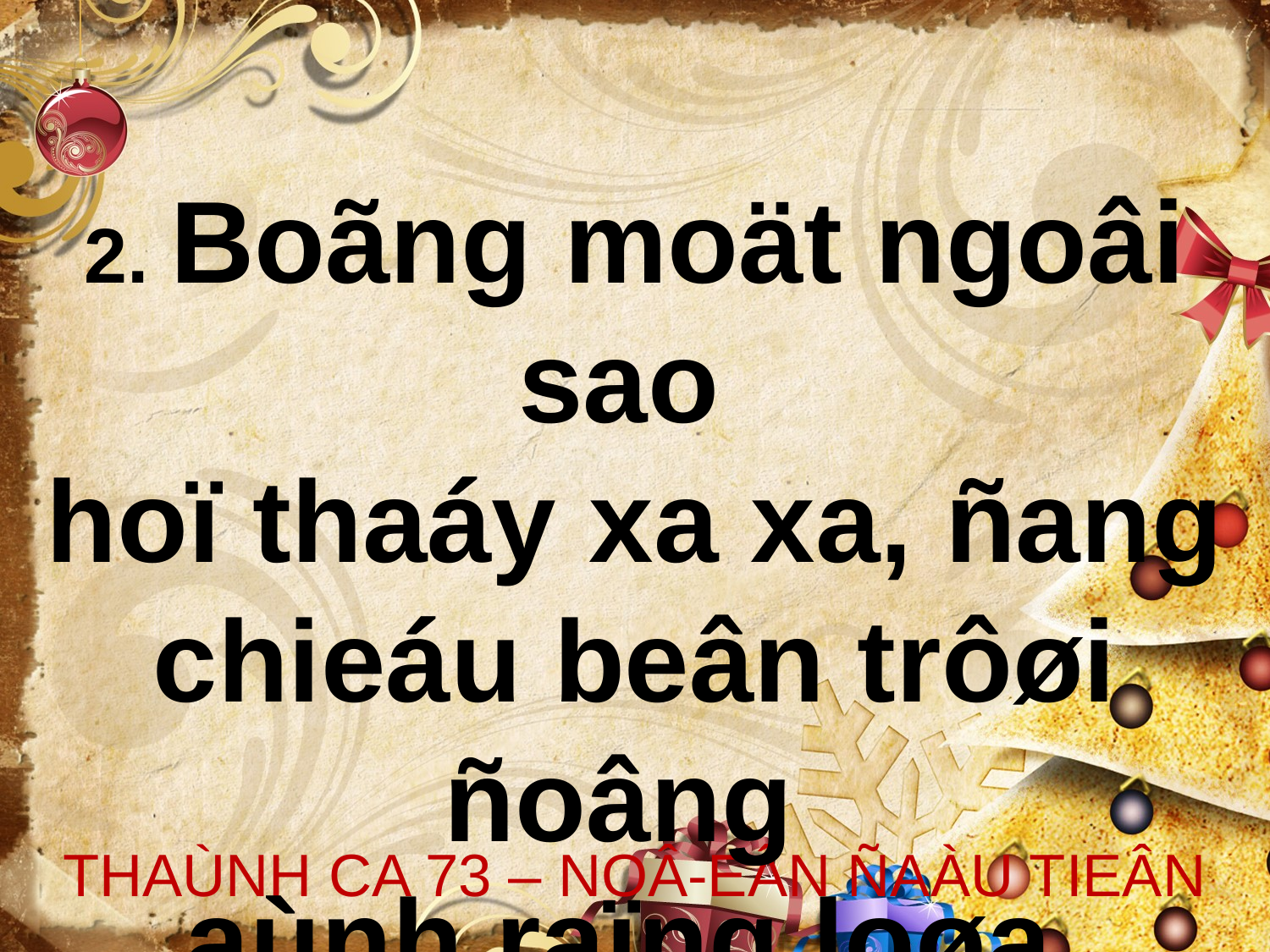

2. Boãng moät ngoâi sao
hoï thaáy xa xa, ñang chieáu beân trôøi ñoâng
aùnh raïng loøa.
THAÙNH CA 73 – NOÂ-EÂN ÑAÀU TIEÂN